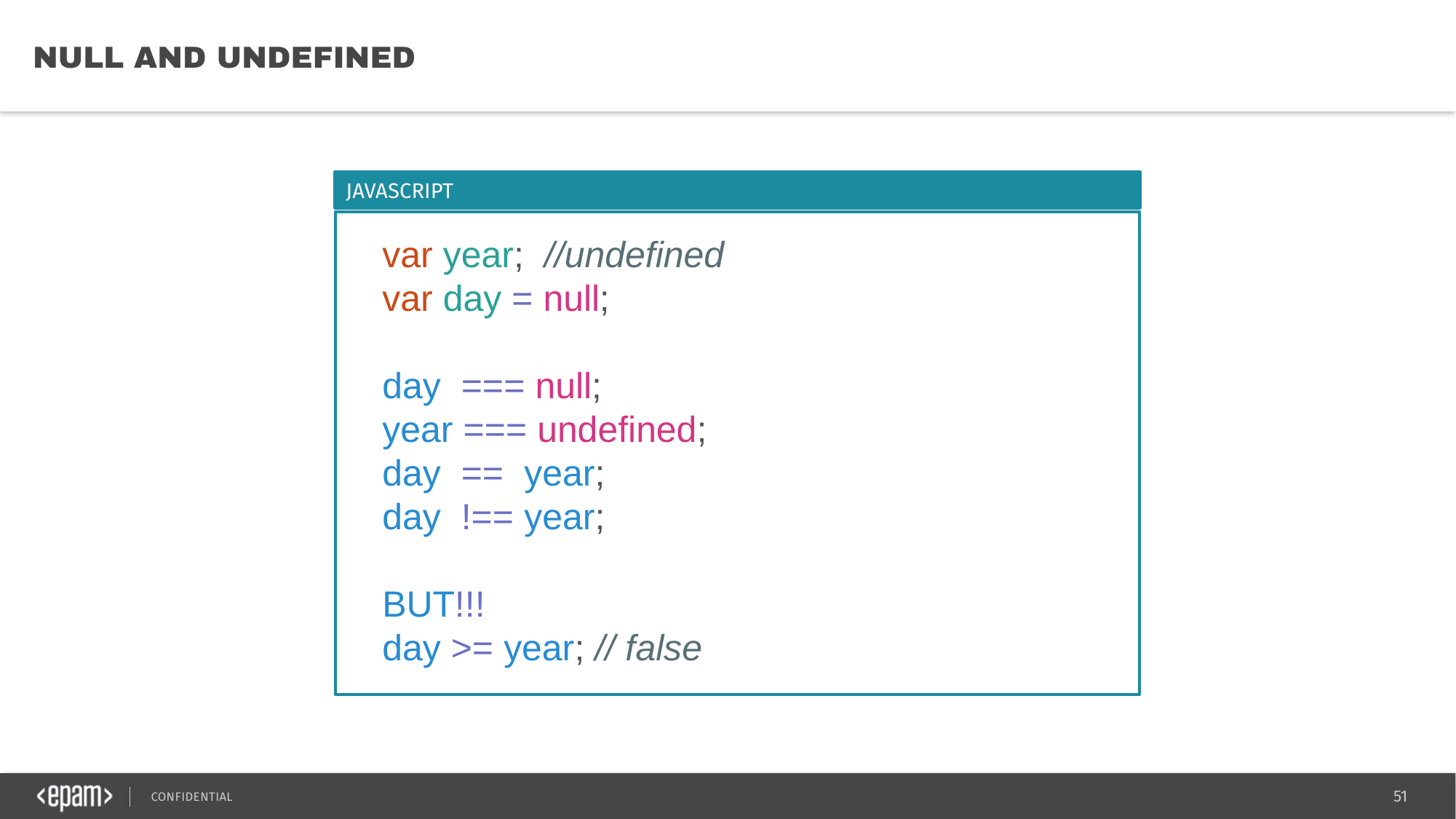

NULL AND UNDEFINED
JAVASCRIPT

var year;  //undefined
var day = null;
​
day  === null;
year === undefined;
day  ==  year;
day  !== year;
​
BUT!!!
day >= year; // false
​